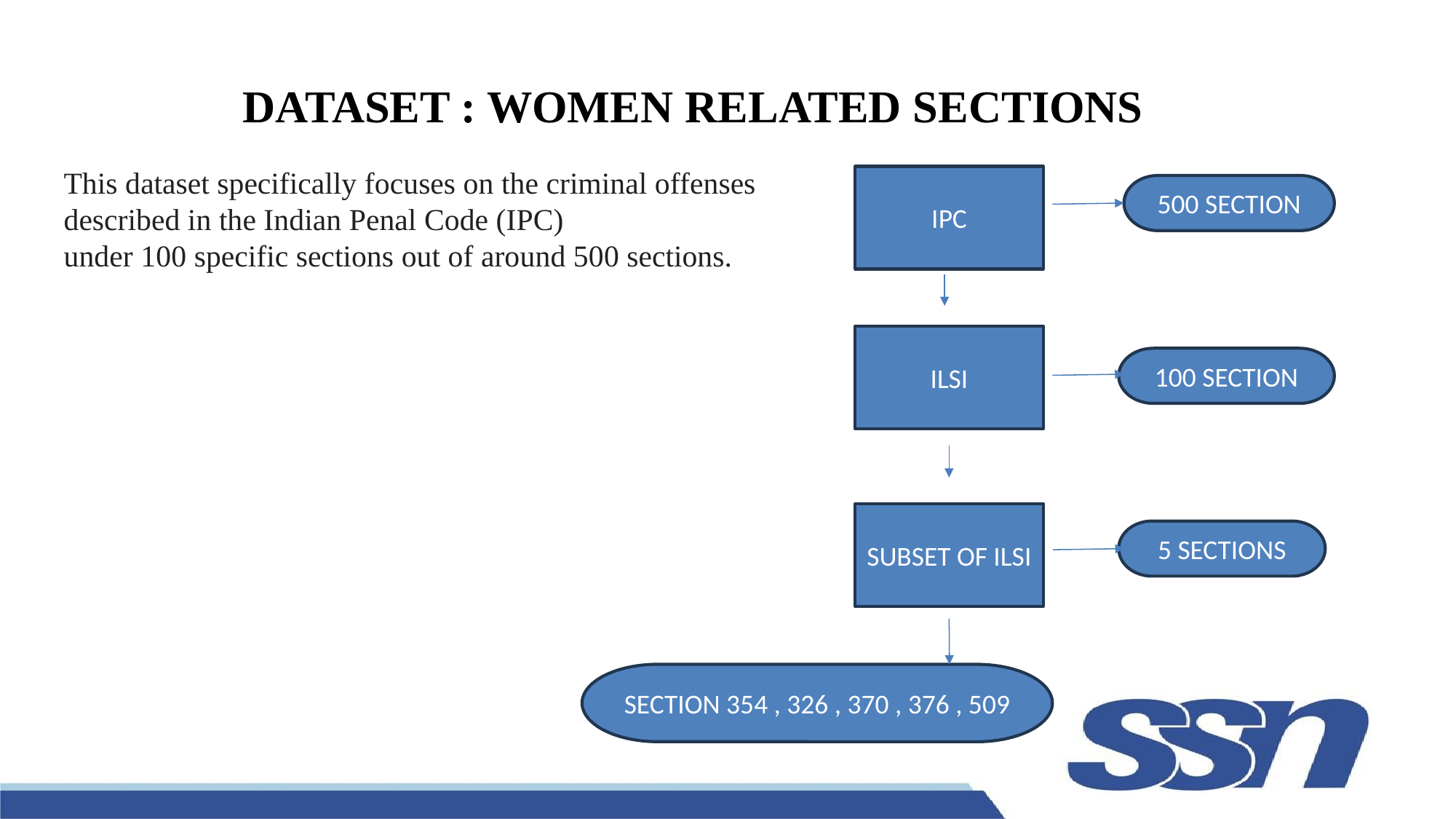

# DATASET : WOMEN RELATED SECTIONS
This dataset specifically focuses on the criminal offenses
described in the Indian Penal Code (IPC)
under 100 specific sections out of around 500 sections.
IPC
500 SECTION
ILSI
100 SECTION
SUBSET OF ILSI
5 SECTIONS
SECTION 354 , 326 , 370 , 376 , 509